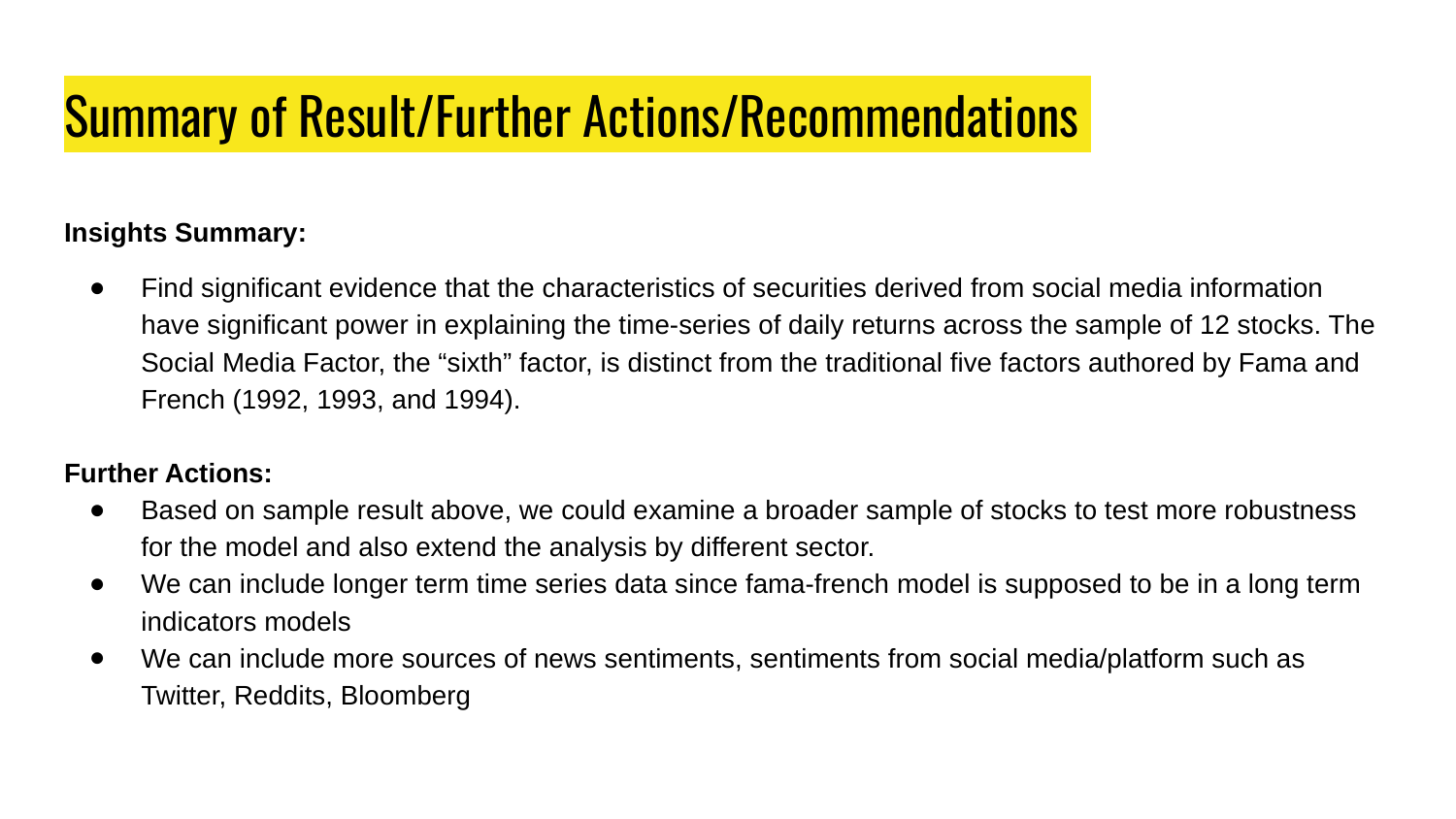

# Summary of Result/Further Actions/Recommendations
Insights Summary:
Find significant evidence that the characteristics of securities derived from social media information have significant power in explaining the time-series of daily returns across the sample of 12 stocks. The Social Media Factor, the “sixth” factor, is distinct from the traditional five factors authored by Fama and French (1992, 1993, and 1994).

Further Actions:
Based on sample result above, we could examine a broader sample of stocks to test more robustness for the model and also extend the analysis by different sector.
We can include longer term time series data since fama-french model is supposed to be in a long term indicators models
We can include more sources of news sentiments, sentiments from social media/platform such as Twitter, Reddits, Bloomberg